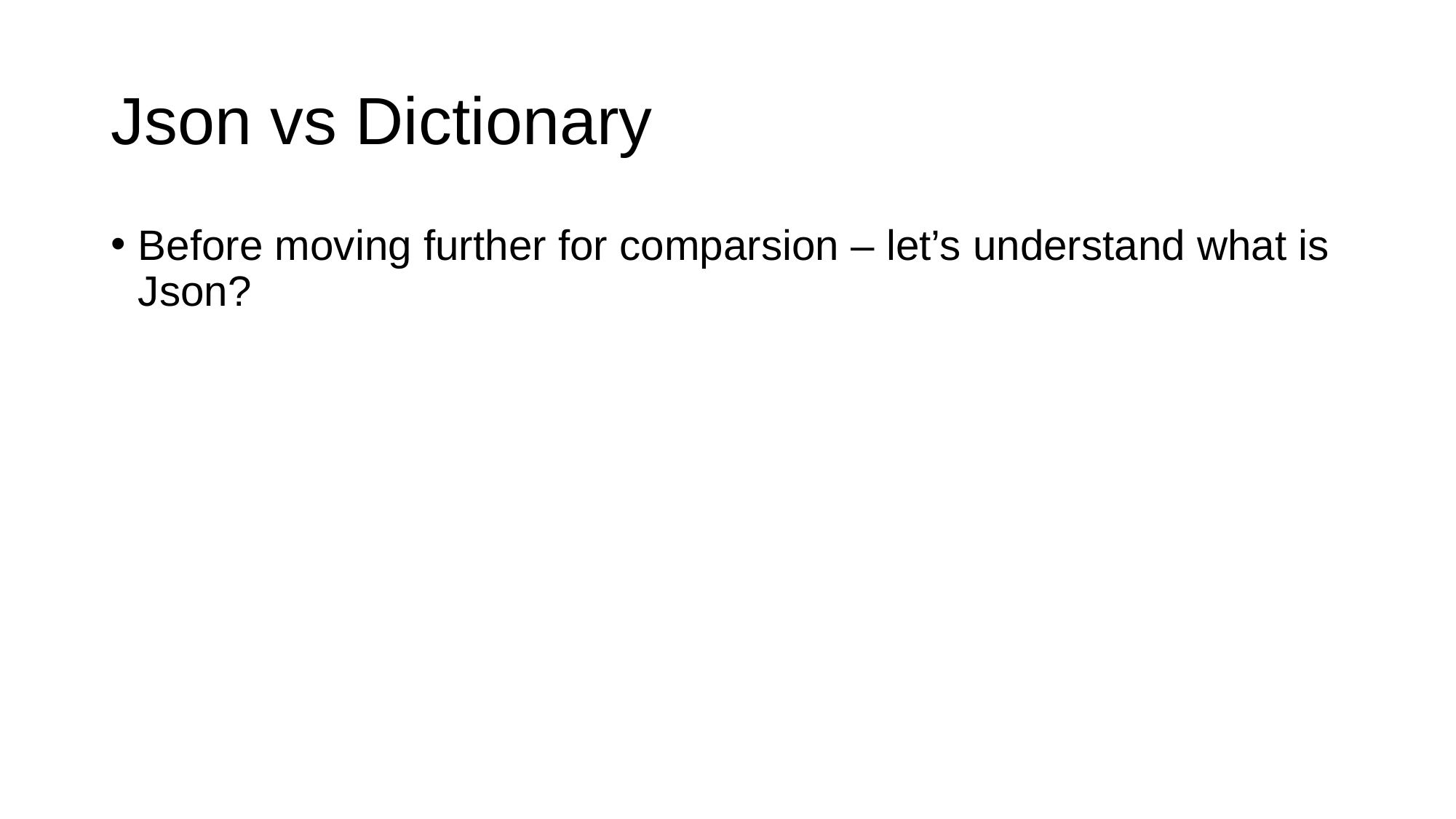

# Json vs Dictionary
Before moving further for comparsion – let’s understand what is Json?